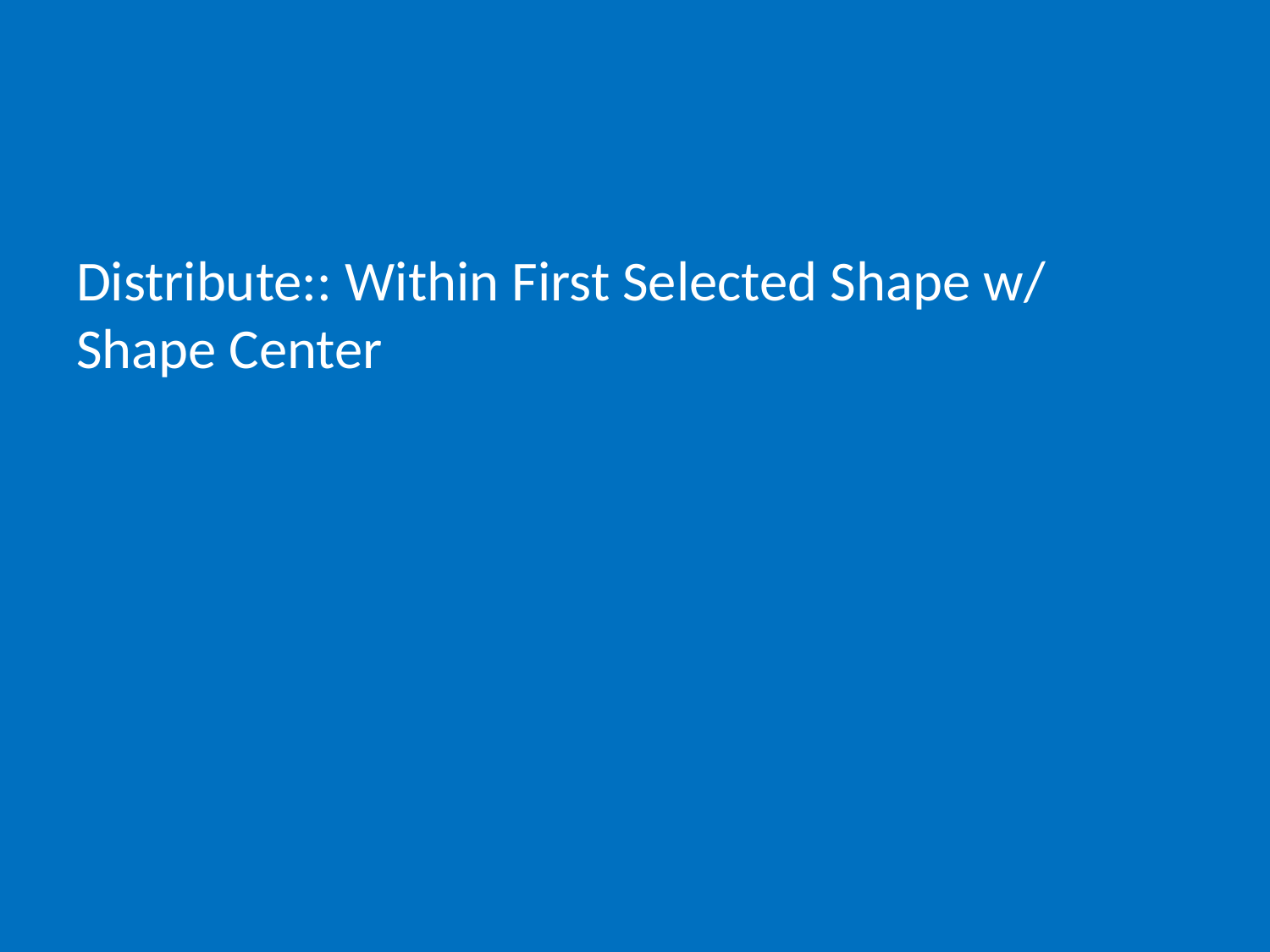

# Distribute:: Within First Selected Shape w/ Shape Center